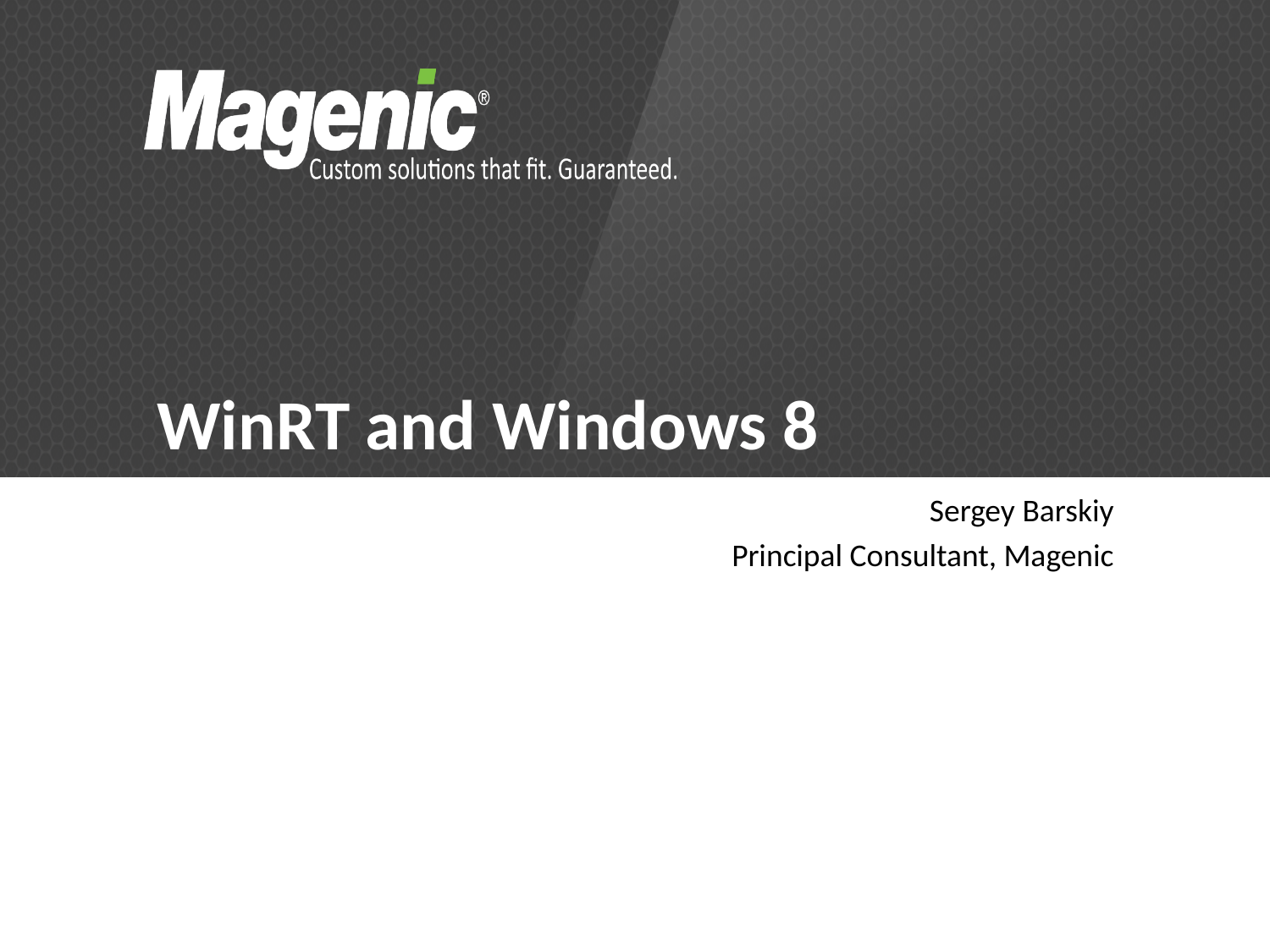

# WinRT and Windows 8
Sergey Barskiy
Principal Consultant, Magenic